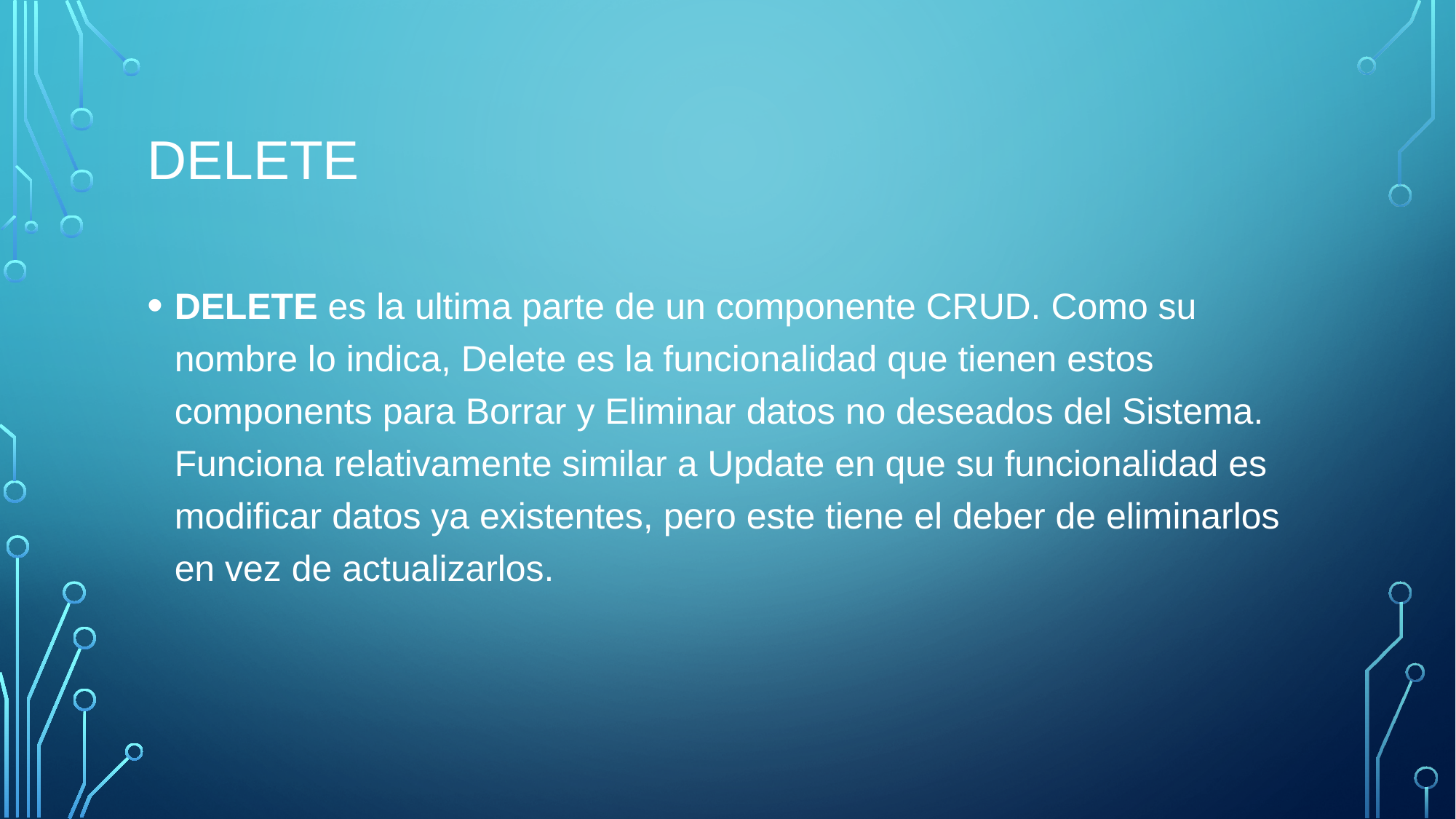

# DELETE
DELETE es la ultima parte de un componente CRUD. Como su nombre lo indica, Delete es la funcionalidad que tienen estos components para Borrar y Eliminar datos no deseados del Sistema. Funciona relativamente similar a Update en que su funcionalidad es modificar datos ya existentes, pero este tiene el deber de eliminarlos en vez de actualizarlos.